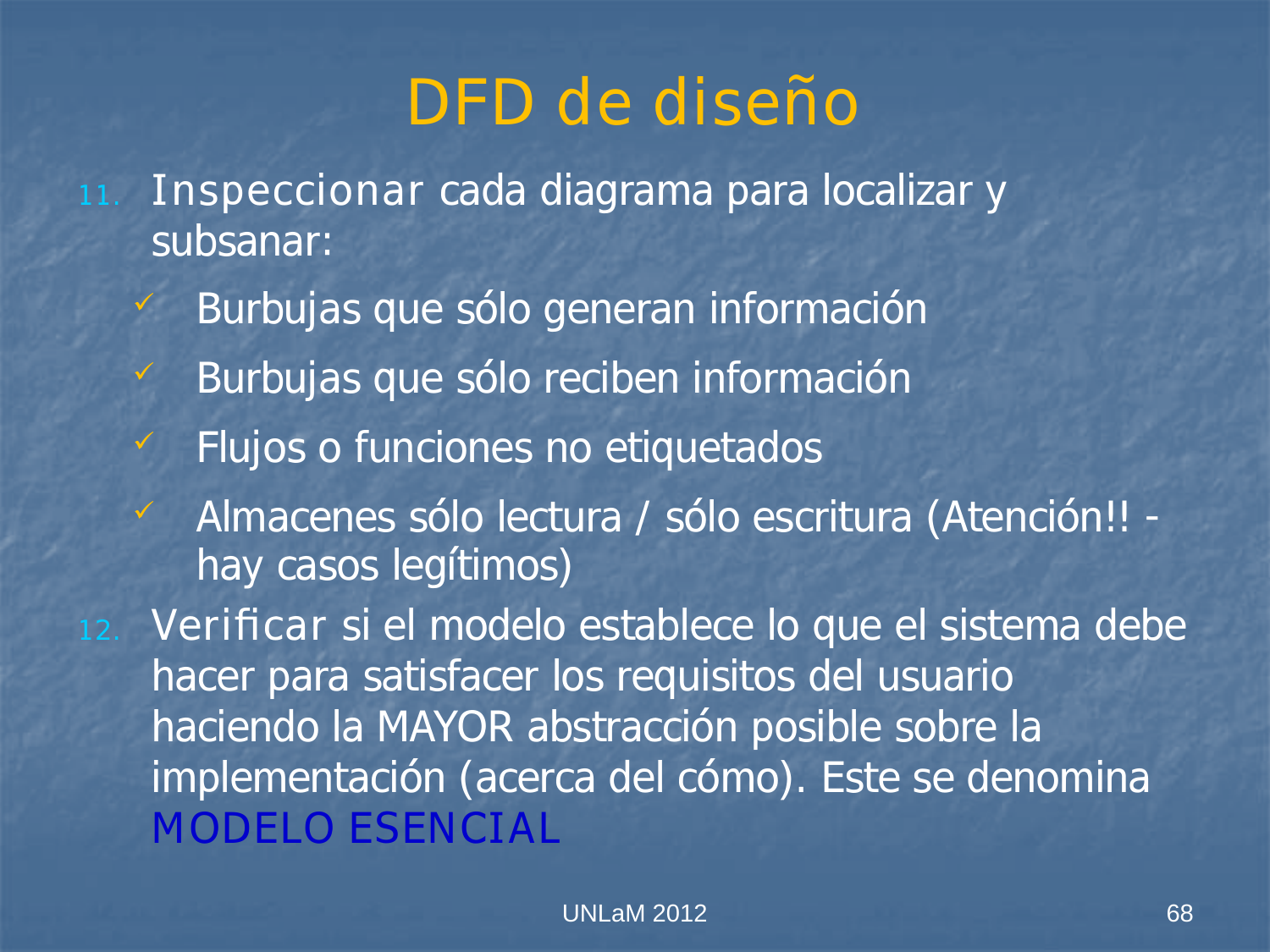

# DFD de diseño
Inspeccionar cada diagrama para localizar y subsanar:
Burbujas que sólo generan información
Burbujas que sólo reciben información
Flujos o funciones no etiquetados
Almacenes sólo lectura / sólo escritura (Atención!! - hay casos legítimos)
Verificar si el modelo establece lo que el sistema debe hacer para satisfacer los requisitos del usuario haciendo la MAYOR abstracción posible sobre la implementación (acerca del cómo). Este se denomina MODELO ESENCIAL
UNLaM 2012
68